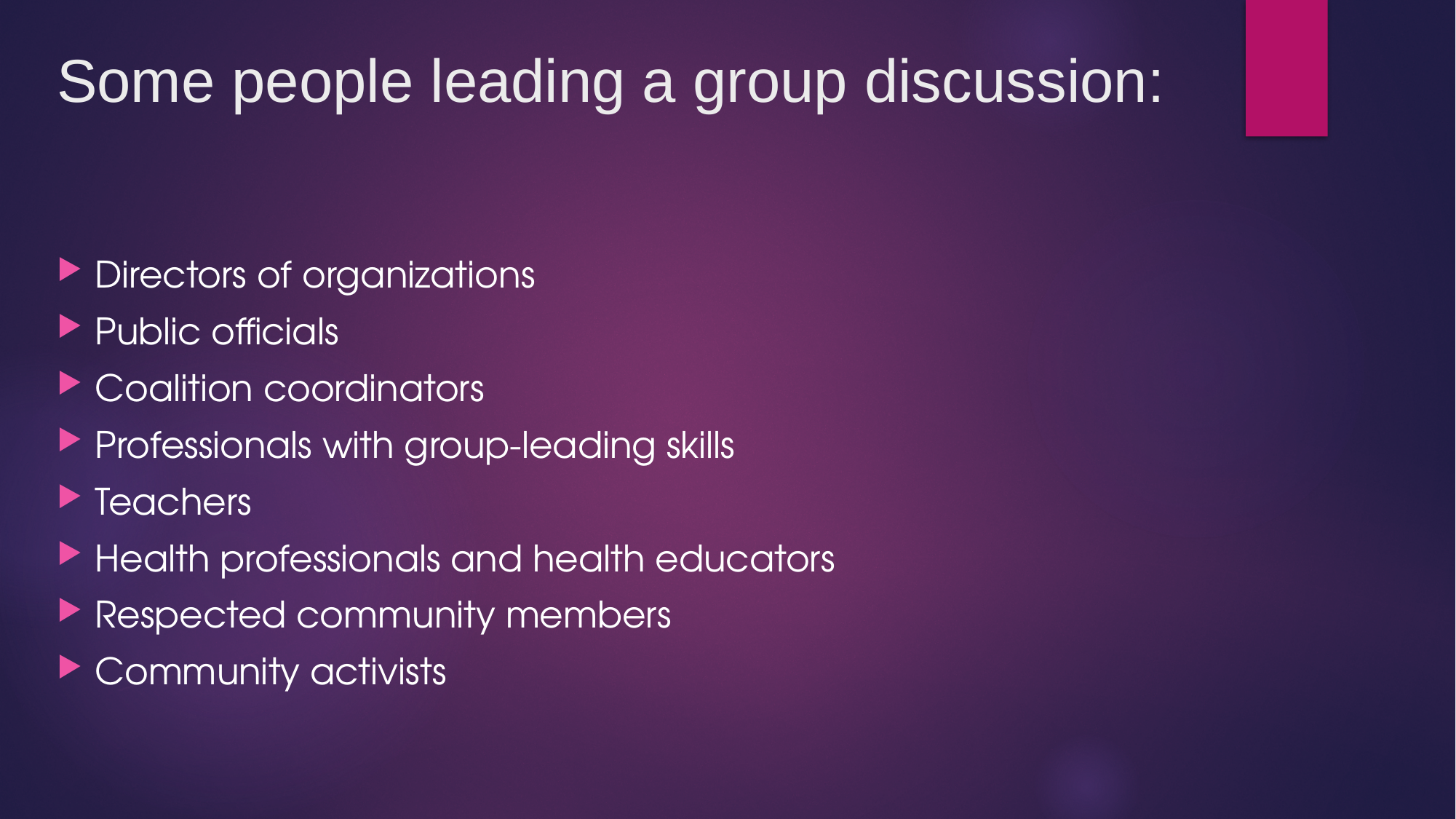

Some people leading a group discussion:
Directors of organizations
Public officials
Coalition coordinators
Professionals with group-leading skills
Teachers
Health professionals and health educators
Respected community members
Community activists